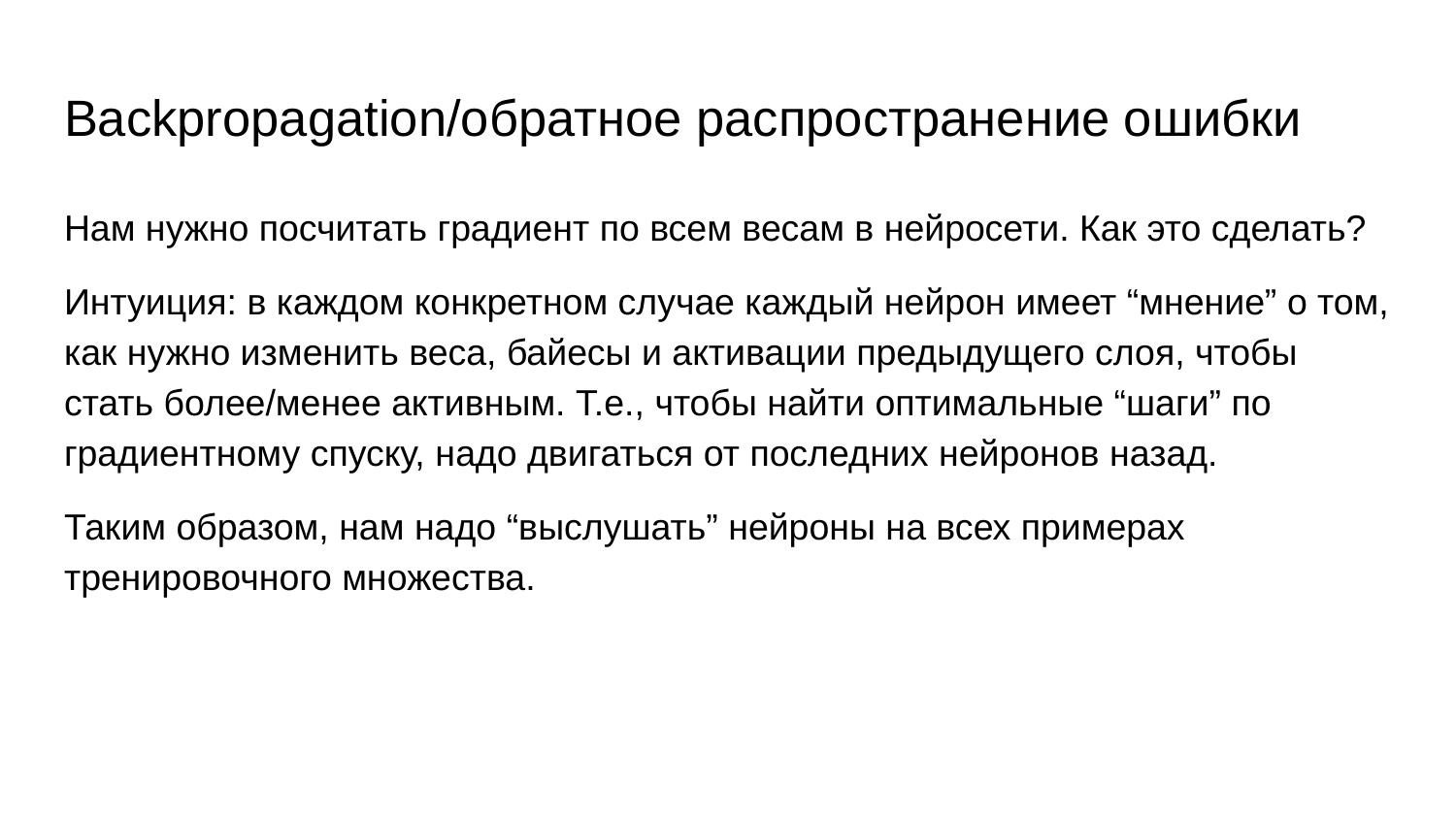

# Backpropagation/обратное распространение ошибки
Нам нужно посчитать градиент по всем весам в нейросети. Как это сделать?
Интуиция: в каждом конкретном случае каждый нейрон имеет “мнение” о том, как нужно изменить веса, байесы и активации предыдущего слоя, чтобы стать более/менее активным. Т.е., чтобы найти оптимальные “шаги” по градиентному спуску, надо двигаться от последних нейронов назад.
Таким образом, нам надо “выслушать” нейроны на всех примерах тренировочного множества.